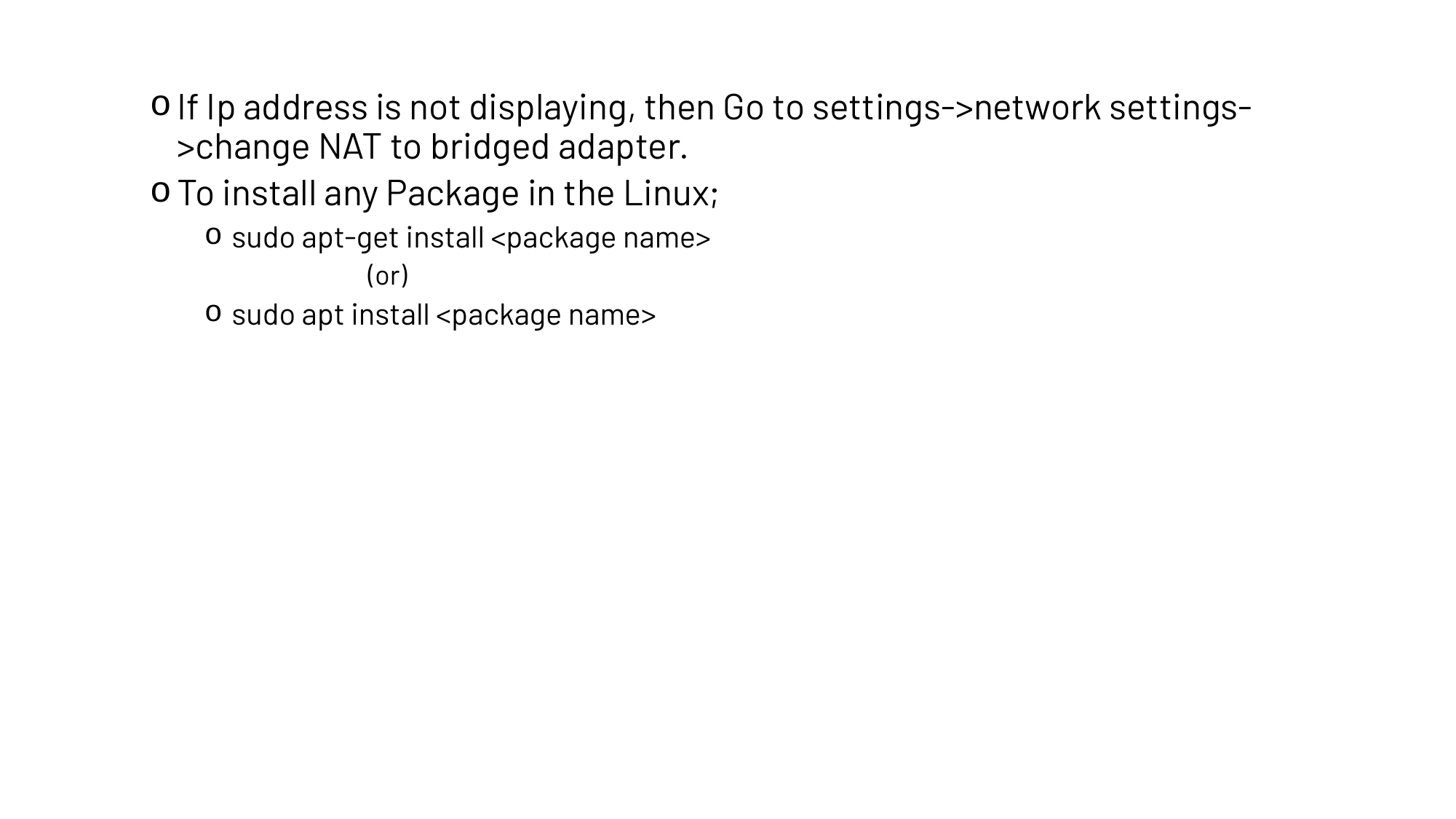

If Ip address is not displaying, then Go to settings->network settings->change NAT to bridged adapter.
To install any Package in the Linux;
sudo apt-get install <package name>
(or)
sudo apt install <package name>